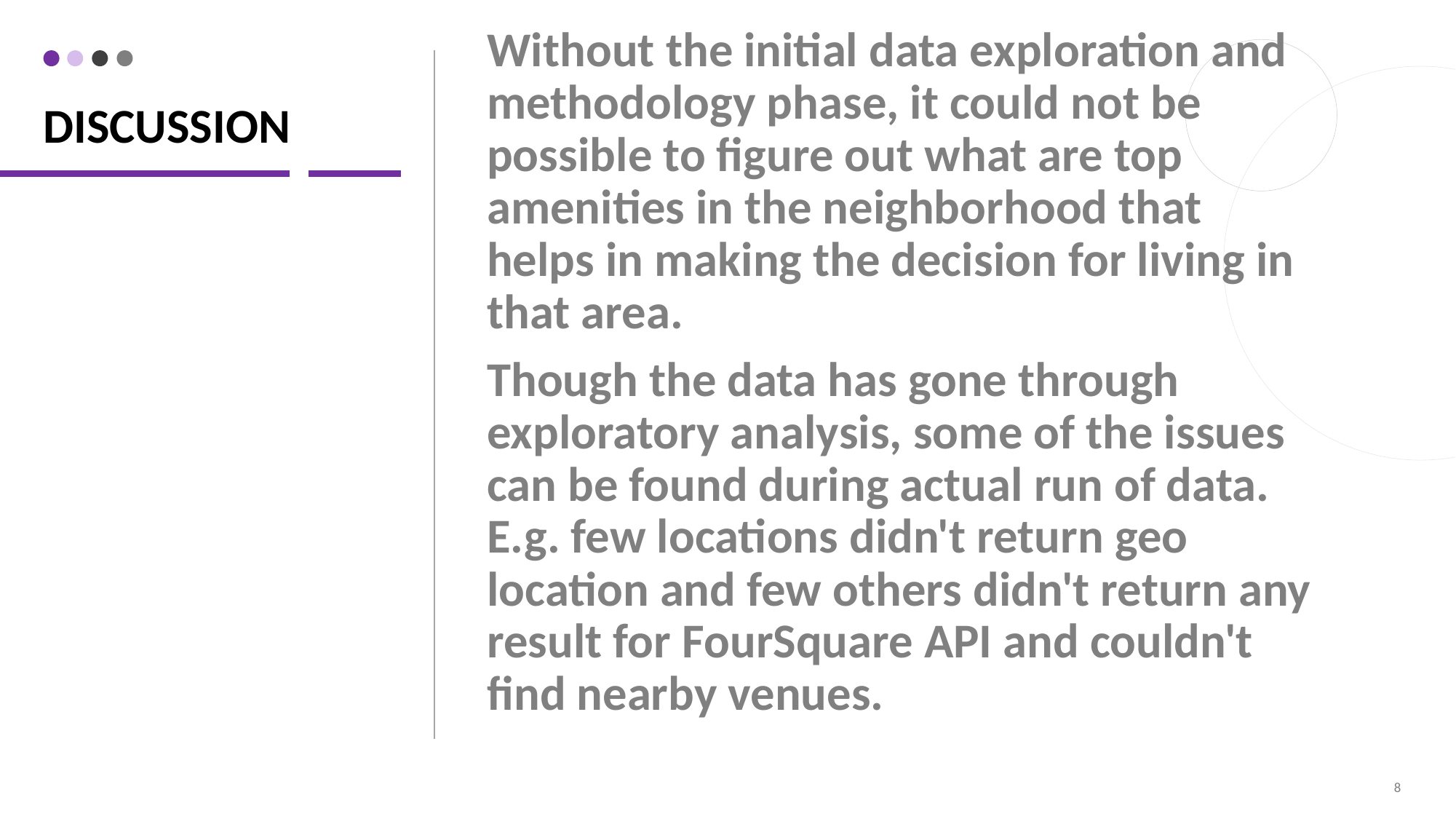

# Discussion
Without the initial data exploration and methodology phase, it could not be possible to figure out what are top amenities in the neighborhood that helps in making the decision for living in that area.
Though the data has gone through exploratory analysis, some of the issues can be found during actual run of data. E.g. few locations didn't return geo location and few others didn't return any result for FourSquare API and couldn't find nearby venues.

8